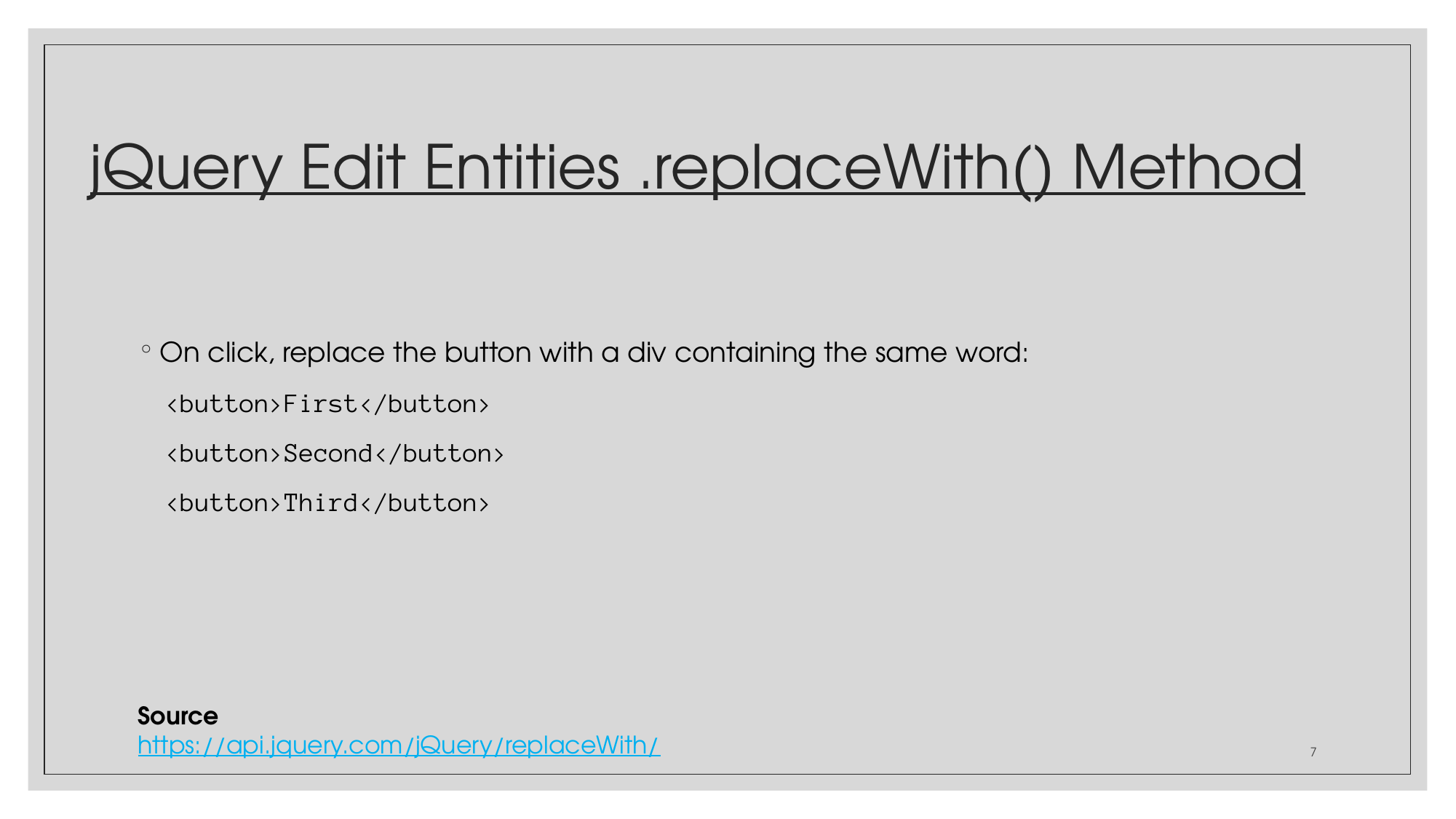

# jQuery Edit Entities .replaceWith() Method
On click, replace the button with a div containing the same word:
<button>First</button>
<button>Second</button>
<button>Third</button>
Source
https://api.jquery.com/jQuery/replaceWith/
7